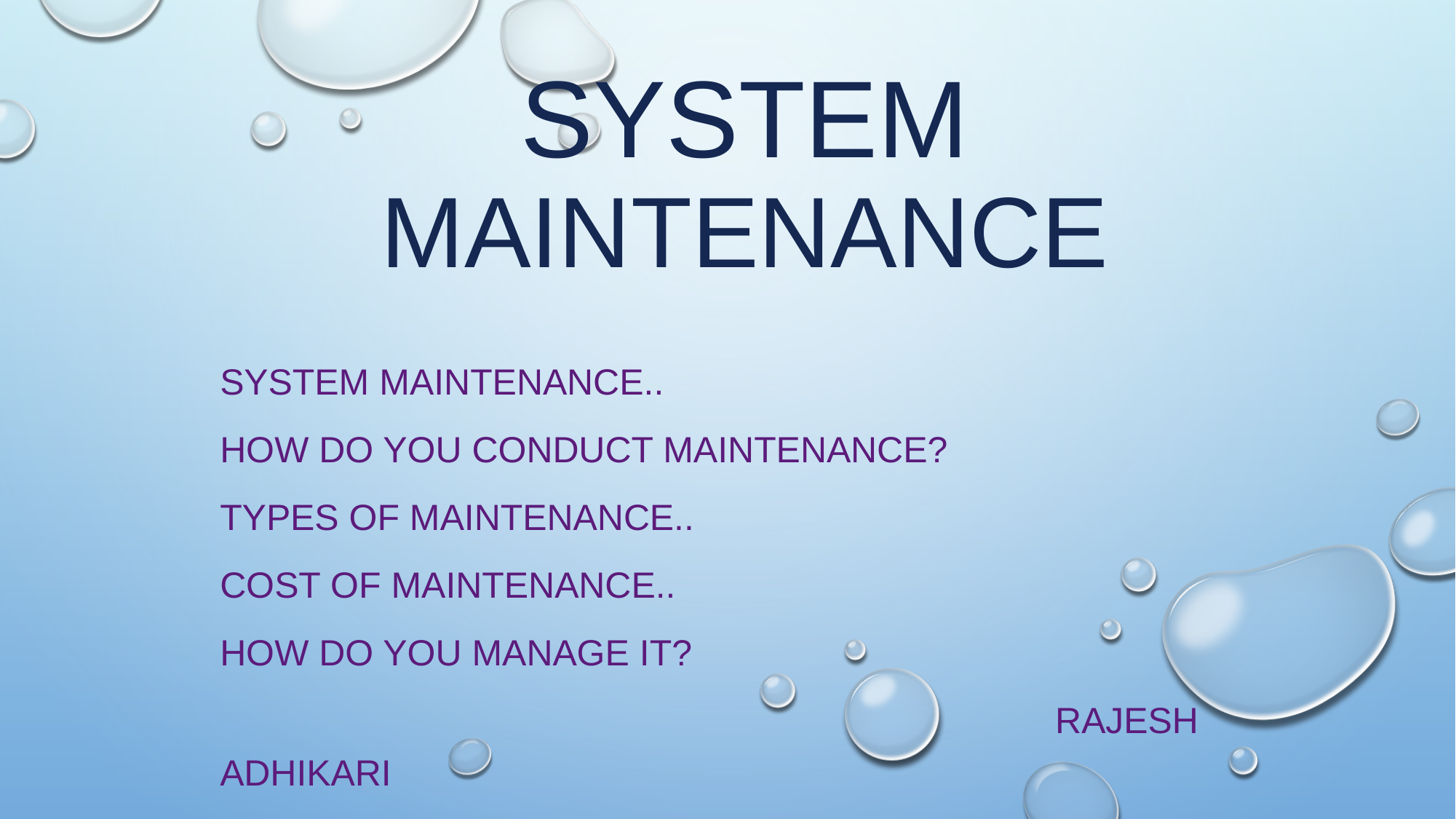

# System maintenance
system maintenance..
How do you conduct maintenance?
Types of maintenance..
Cost of maintenance..
How do you manage it?
                                                                                  rajesh adhikari